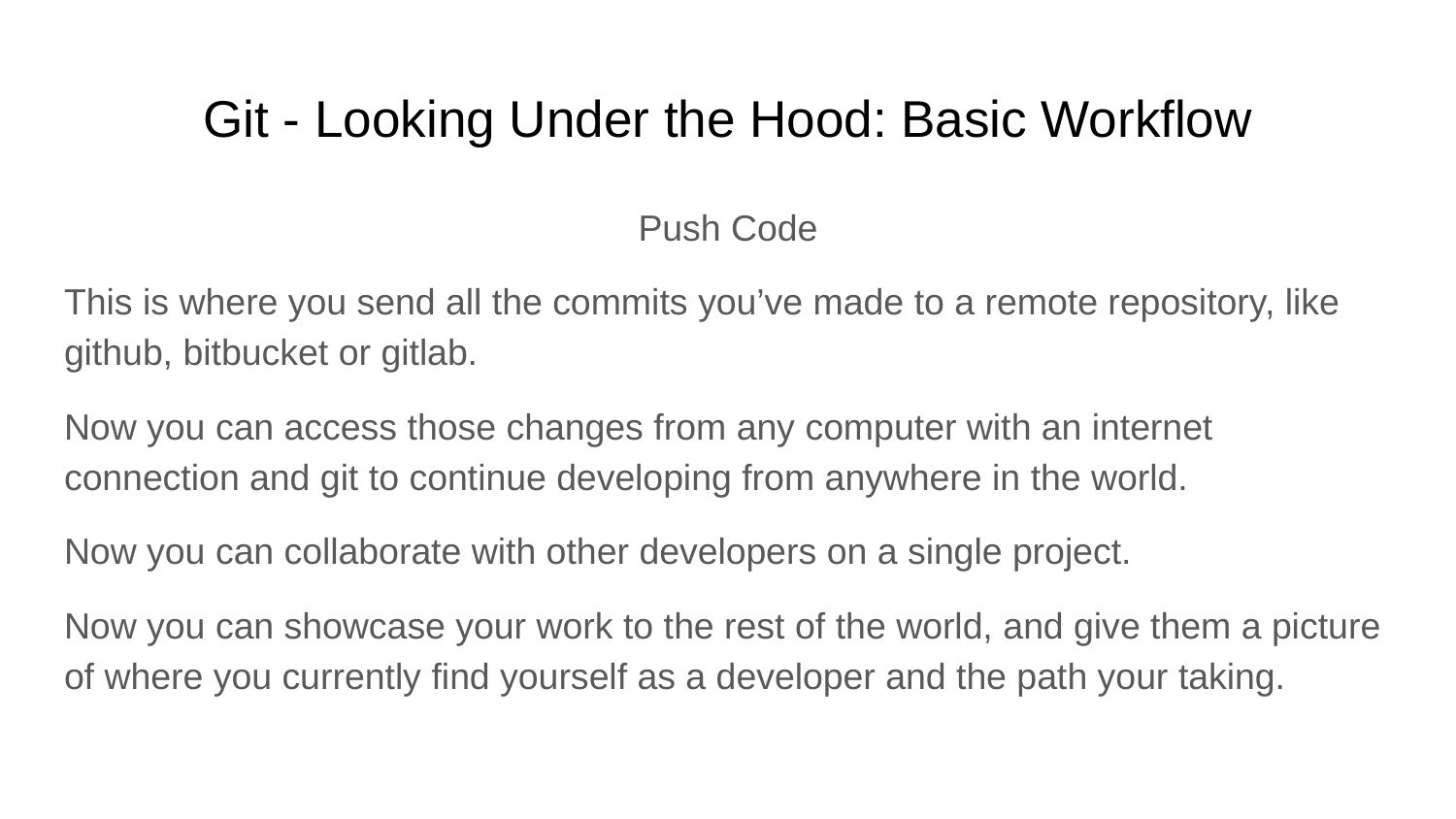

# Git - Looking Under the Hood: Basic Workflow
Push Code
This is where you send all the commits you’ve made to a remote repository, like github, bitbucket or gitlab.
Now you can access those changes from any computer with an internet connection and git to continue developing from anywhere in the world.
Now you can collaborate with other developers on a single project.
Now you can showcase your work to the rest of the world, and give them a picture of where you currently find yourself as a developer and the path your taking.